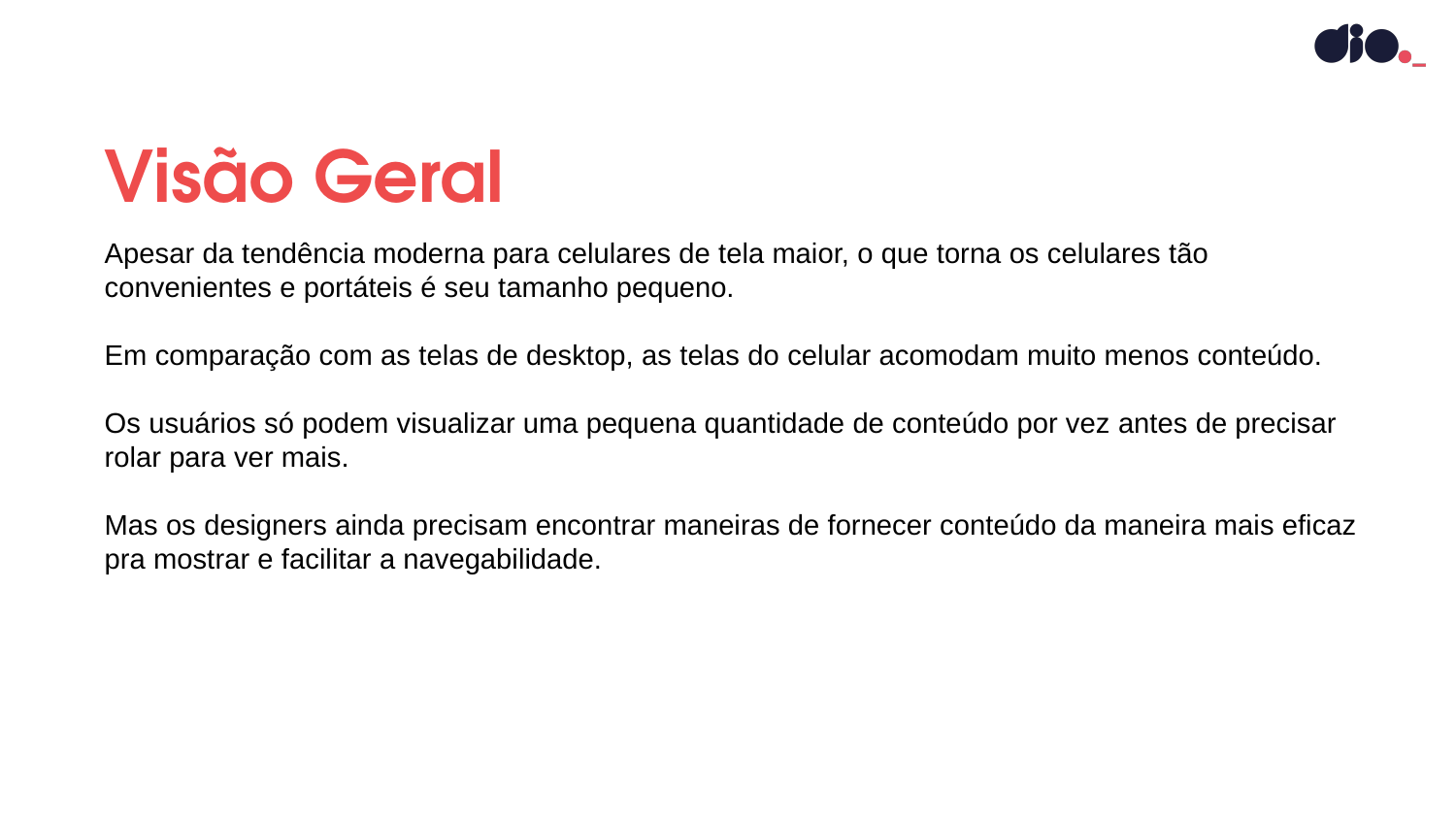

Visão Geral
Apesar da tendência moderna para celulares de tela maior, o que torna os celulares tão convenientes e portáteis é seu tamanho pequeno.

Em comparação com as telas de desktop, as telas do celular acomodam muito menos conteúdo.

Os usuários só podem visualizar uma pequena quantidade de conteúdo por vez antes de precisar rolar para ver mais.

Mas os designers ainda precisam encontrar maneiras de fornecer conteúdo da maneira mais eficaz pra mostrar e facilitar a navegabilidade.